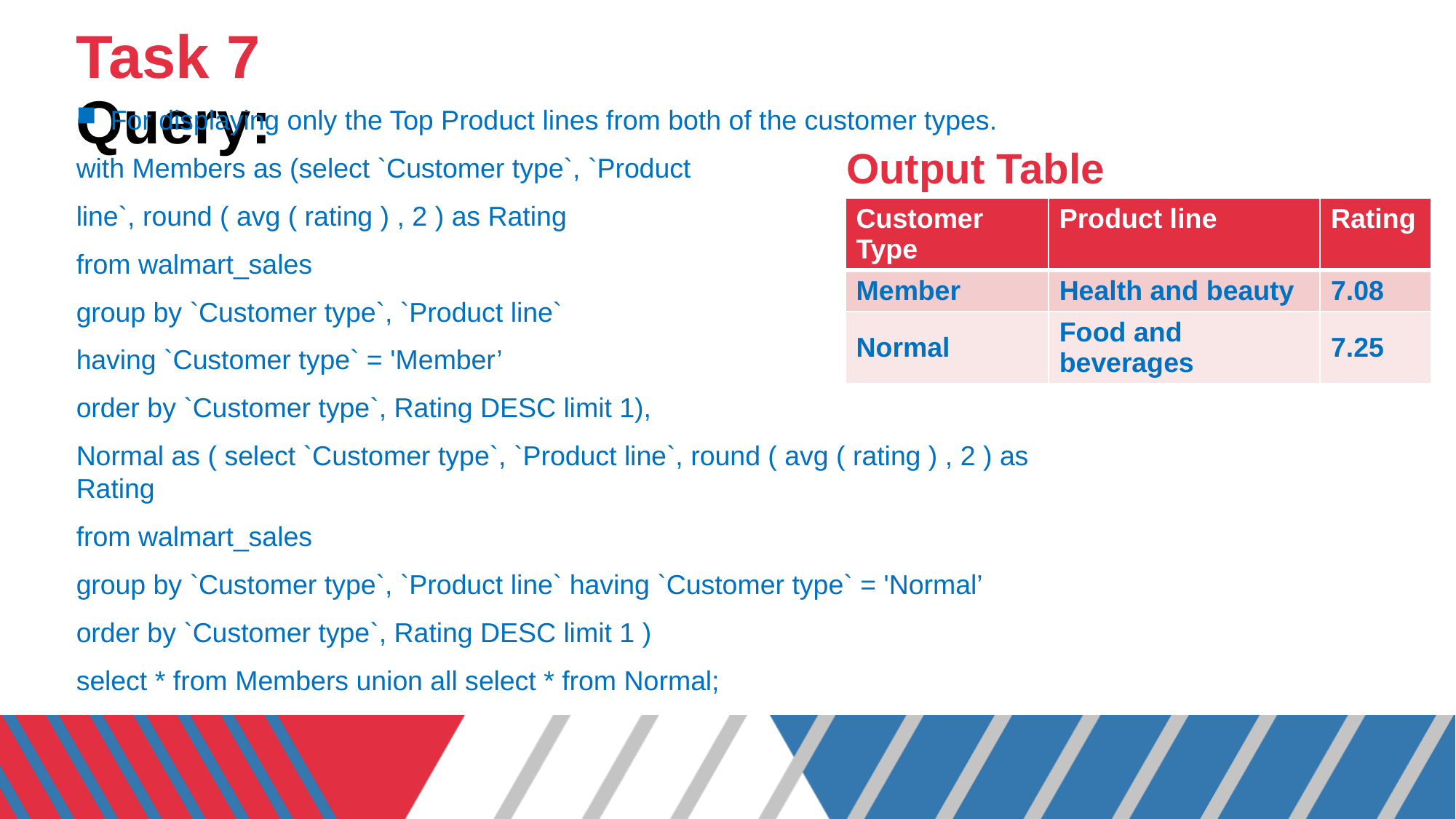

# Task 7 Query:
For displaying only the Top Product lines from both of the customer types.
with Members as (select `Customer type`, `Product
line`, round ( avg ( rating ) , 2 ) as Rating
from walmart_sales
group by `Customer type`, `Product line`
having `Customer type` = 'Member’
order by `Customer type`, Rating DESC limit 1),
Normal as ( select `Customer type`, `Product line`, round ( avg ( rating ) , 2 ) as Rating
from walmart_sales
group by `Customer type`, `Product line` having `Customer type` = 'Normal’
order by `Customer type`, Rating DESC limit 1 )
select * from Members union all select * from Normal;
Output Table
| Customer Type | Product line | Rating |
| --- | --- | --- |
| Member | Health and beauty | 7.08 |
| Normal | Food and beverages | 7.25 |